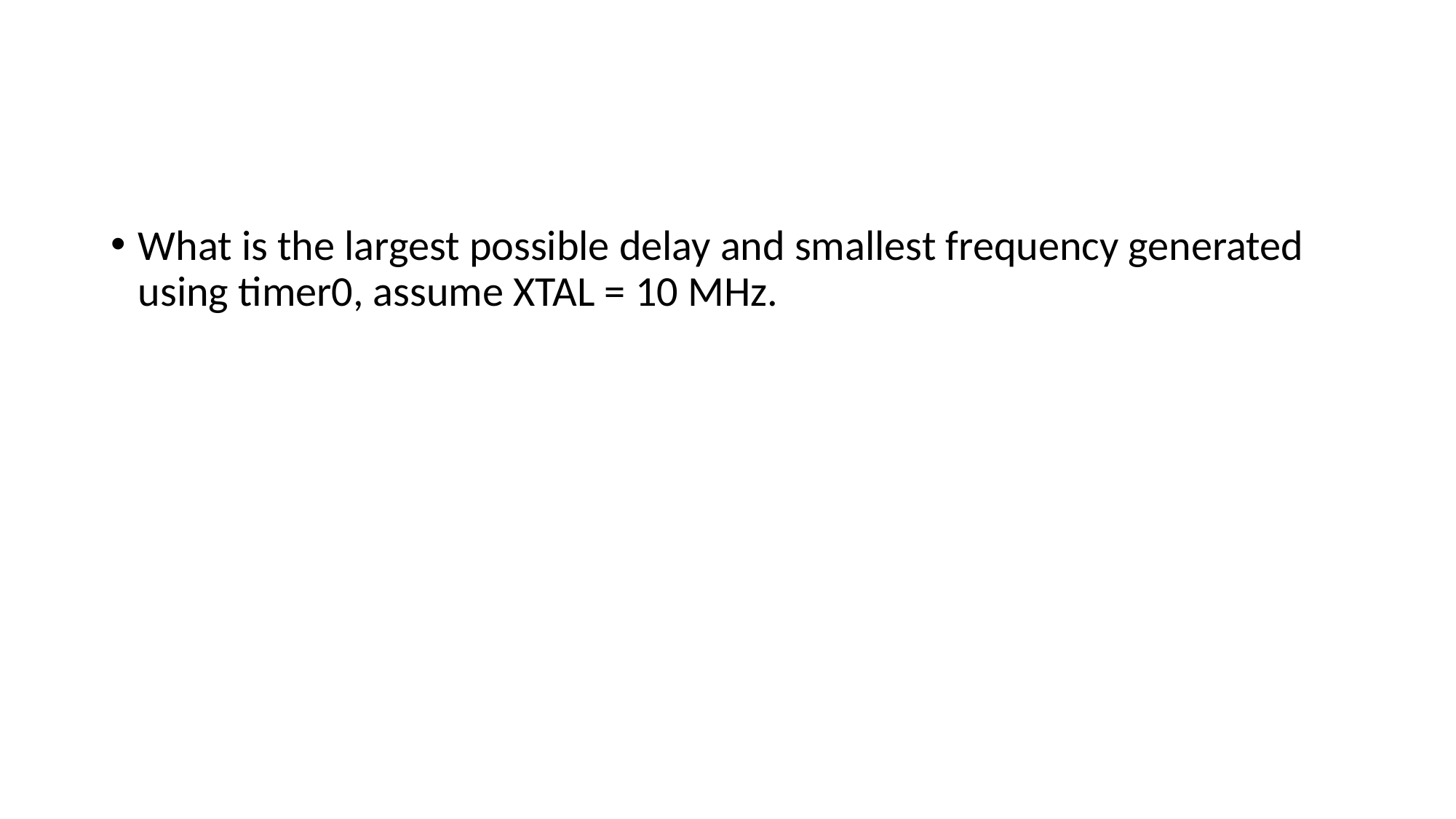

#
What is the largest possible delay and smallest frequency generated using timer0, assume XTAL = 10 MHz.